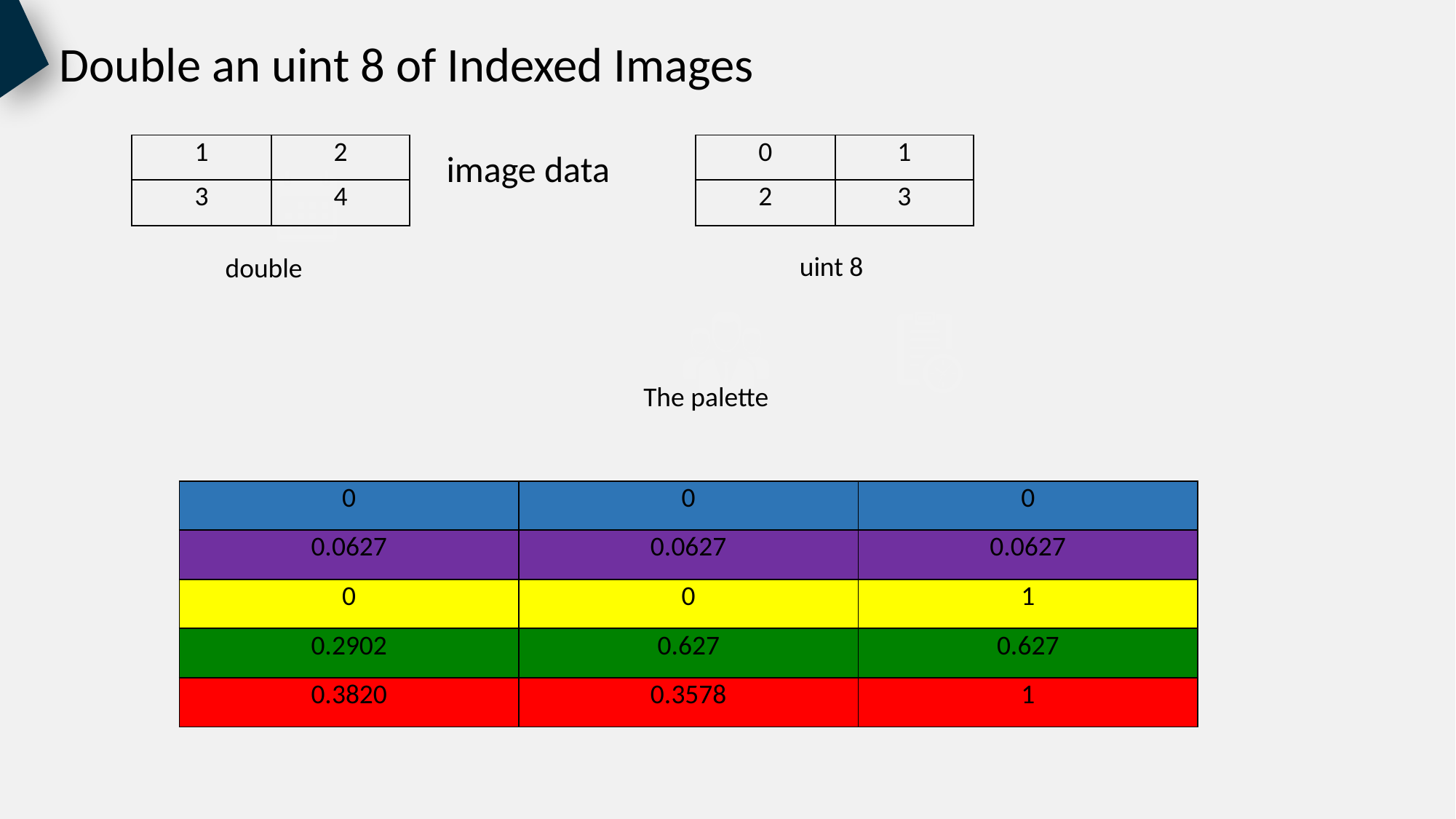

Double an uint 8 of Indexed Images

| 1 | 2 |
| --- | --- |
| 3 | 4 |
| 0 | 1 |
| --- | --- |
| 2 | 3 |
image data

uint 8
double

The palette
| 0 | 0 | 0 |
| --- | --- | --- |
| 0.0627 | 0.0627 | 0.0627 |
| 0 | 0 | 1 |
| 0.2902 | 0.627 | 0.627 |
| 0.3820 | 0.3578 | 1 |